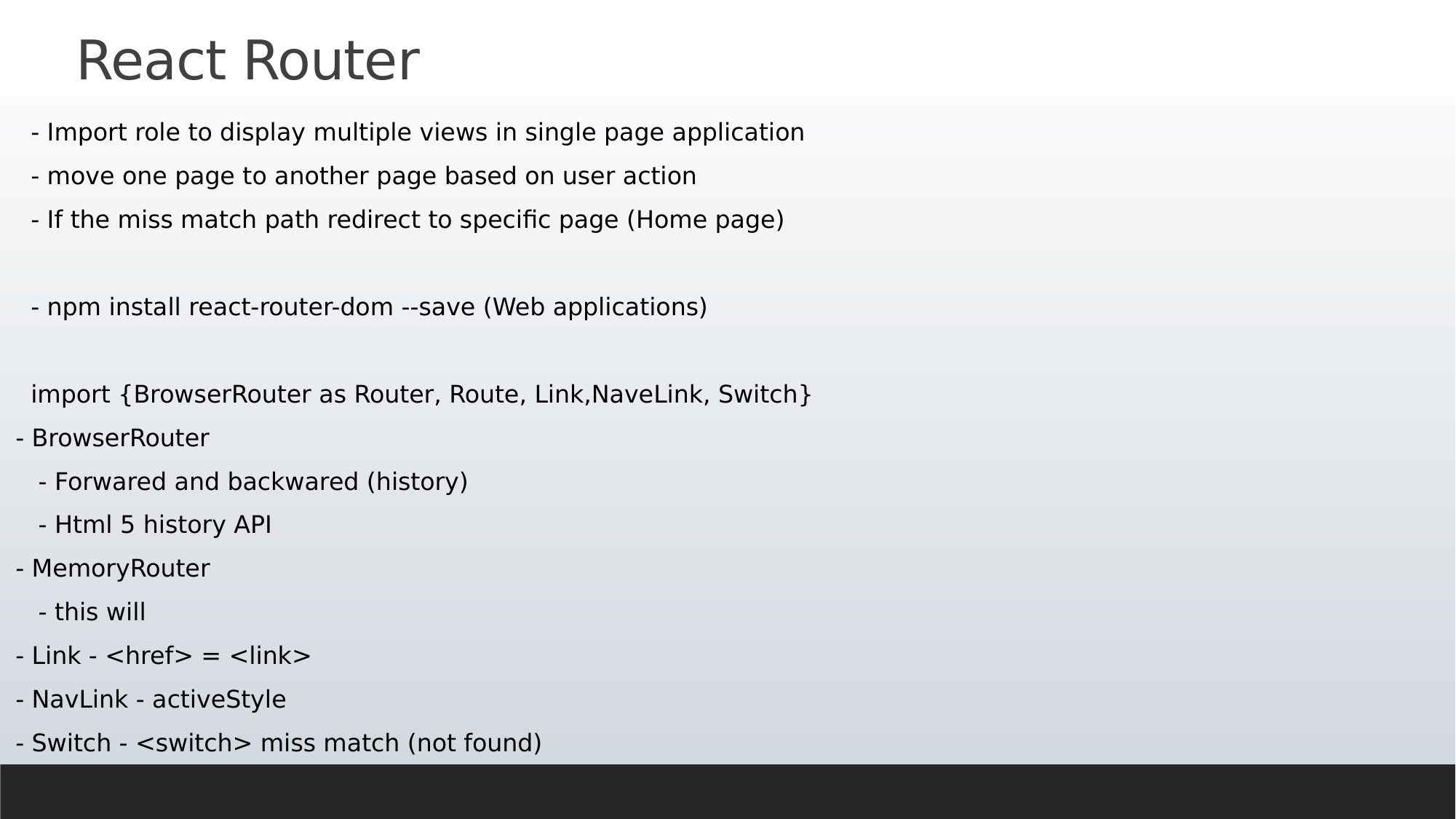

# React Router

  - Import role to display multiple views in single page application
  - move one page to another page based on user action
  - If the miss match path redirect to specific page (Home page)

  - npm install react-router-dom --save (Web applications)

  import {BrowserRouter as Router, Route, Link,NaveLink, Switch}
- BrowserRouter
   - Forwared and backwared (history)
   - Html 5 history API
- MemoryRouter
   - this will
- Link - <href> = <link>
- NavLink - activeStyle
- Switch - <switch> miss match (not found)